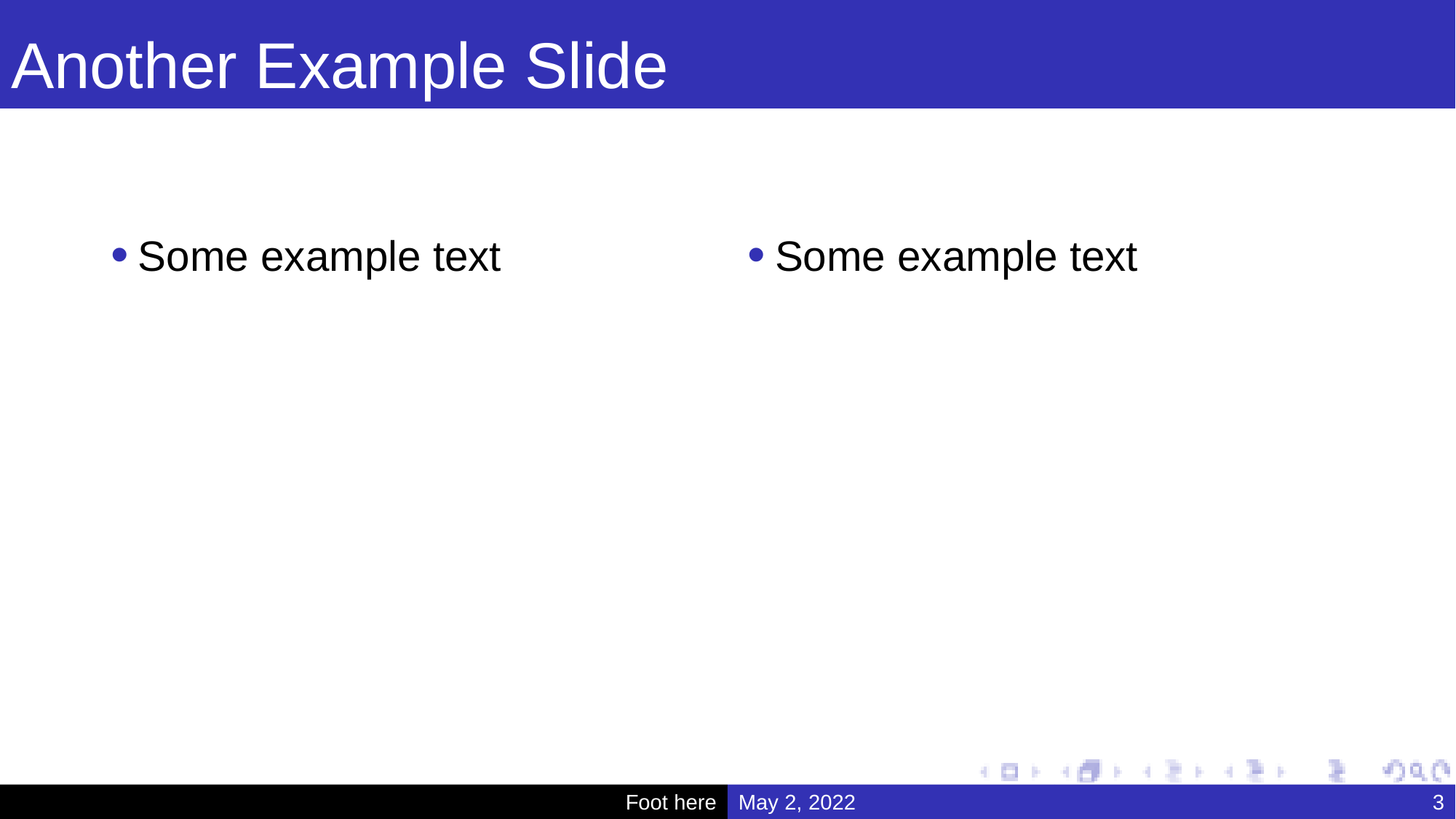

# Another Example Slide
Some example text
Some example text
Foot here
May 2, 2022
3